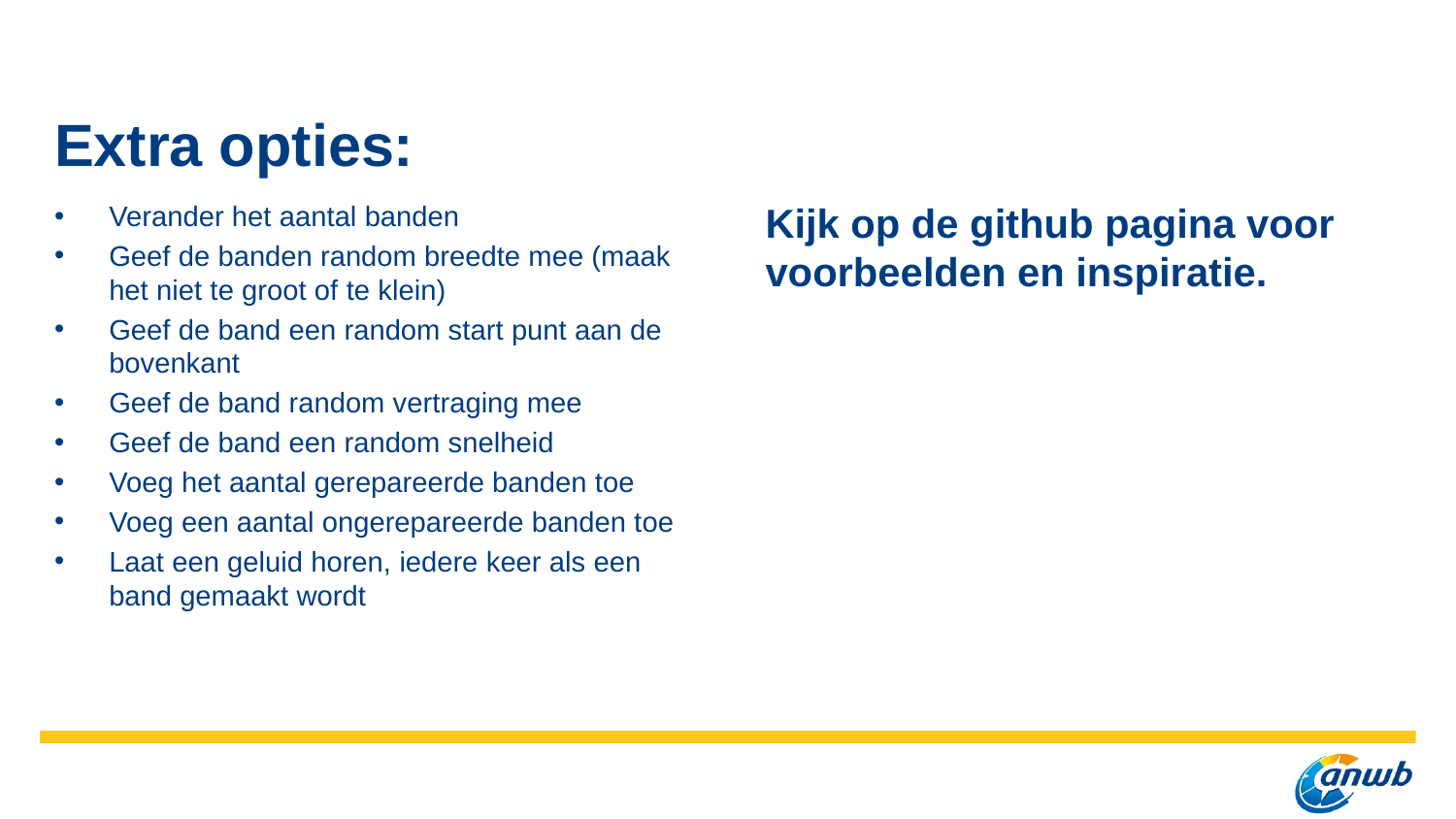

# Extra opties:
Kijk op de github pagina voor voorbeelden en inspiratie.

Verander het aantal banden
Geef de banden random breedte mee (maak het niet te groot of te klein)
Geef de band een random start punt aan de bovenkant
Geef de band random vertraging mee
Geef de band een random snelheid
Voeg het aantal gerepareerde banden toe
Voeg een aantal ongerepareerde banden toe
Laat een geluid horen, iedere keer als een band gemaakt wordt